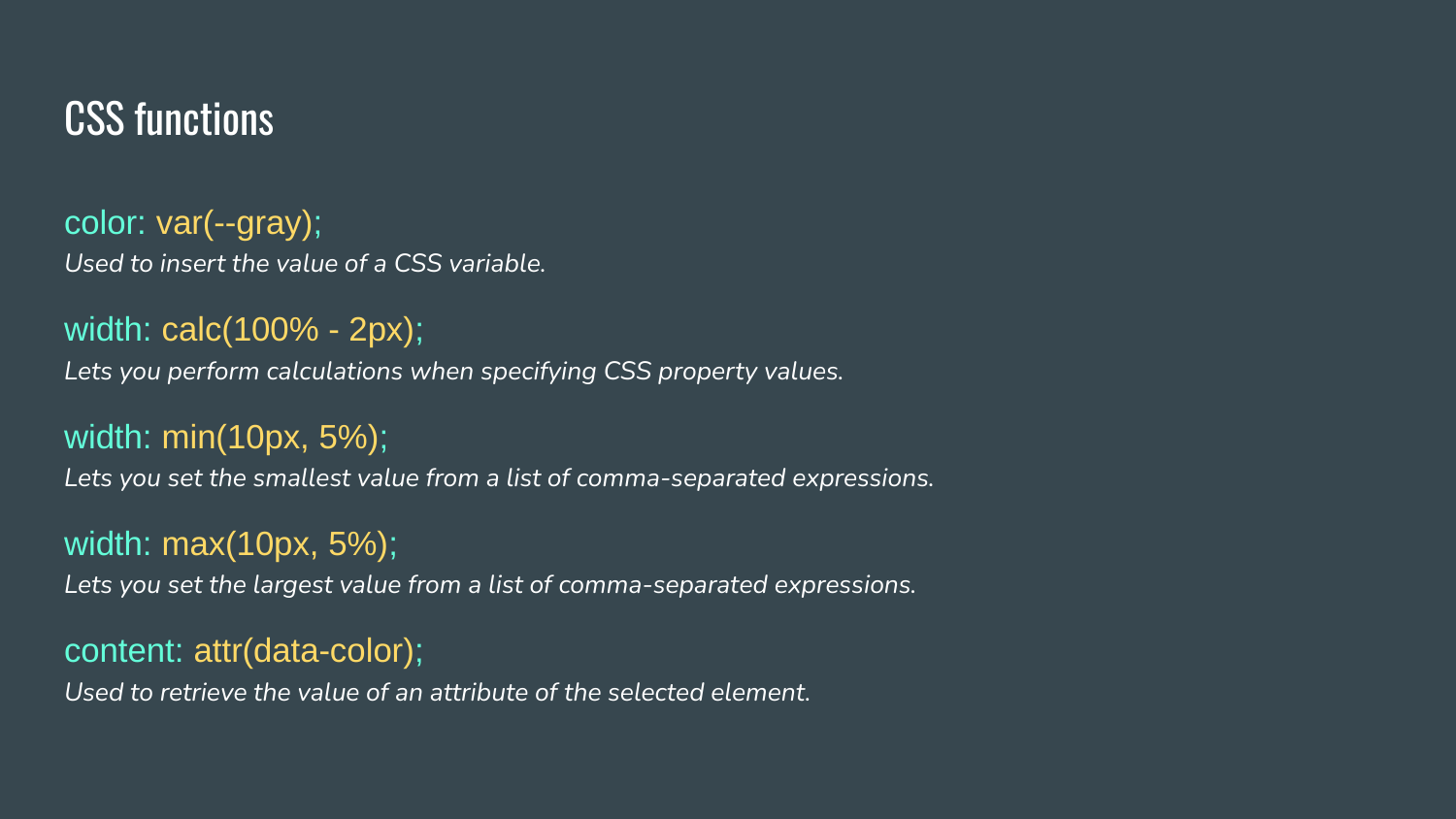

# CSS functions
color: var(--gray);
Used to insert the value of a CSS variable.
width: calc(100% - 2px);
Lets you perform calculations when specifying CSS property values.
width: min(10px, 5%);
Lets you set the smallest value from a list of comma-separated expressions.
width: max(10px, 5%);
Lets you set the largest value from a list of comma-separated expressions.
content: attr(data-color);
Used to retrieve the value of an attribute of the selected element.